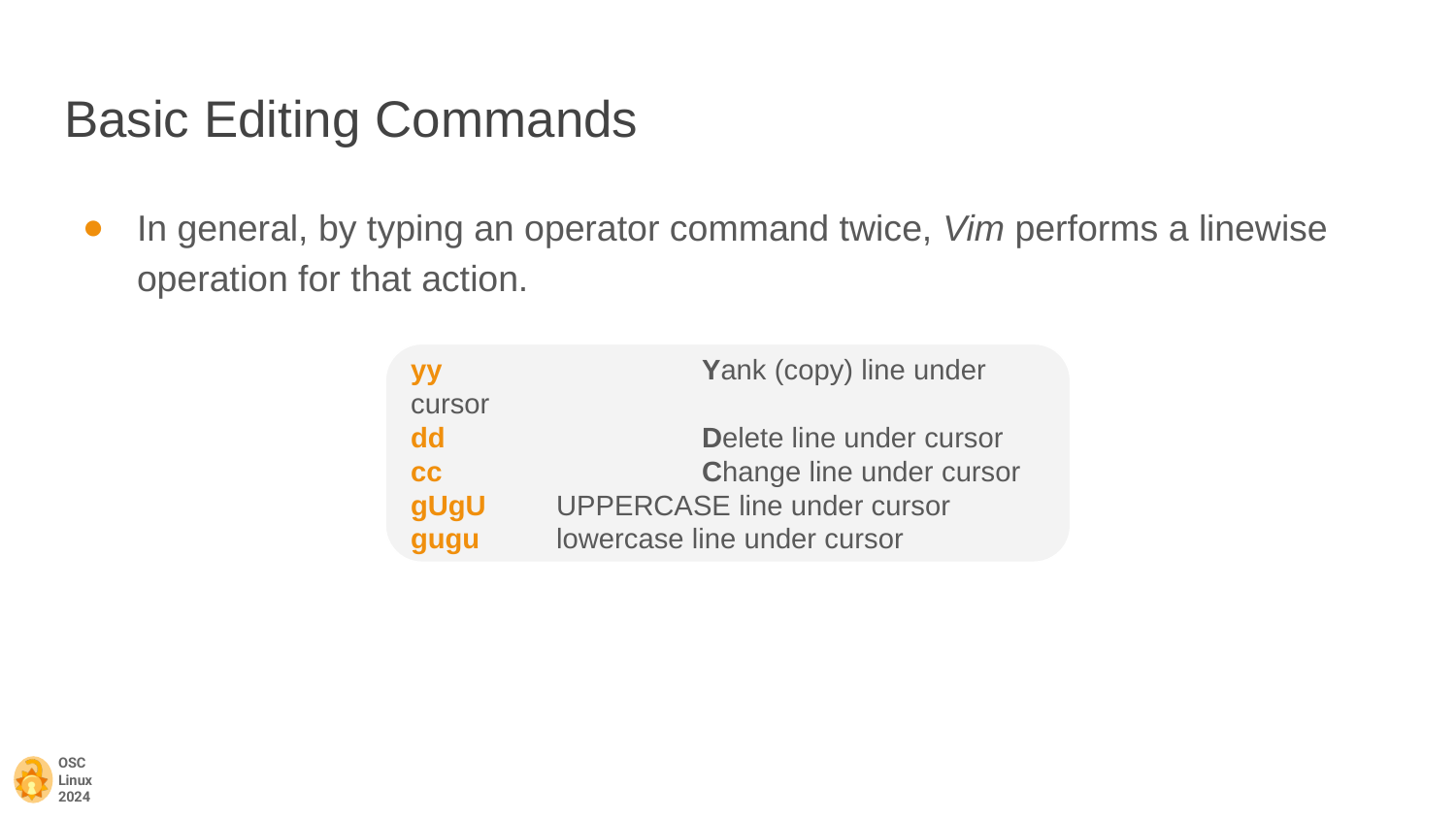

# Basic Editing Commands
In general, by typing an operator command twice, Vim performs a linewise operation for that action.
yy 		Yank (copy) line under cursor
dd 		Delete line under cursor
cc 		Change line under cursor
gUgU 	UPPERCASE line under cursor
gugu 	lowercase line under cursor